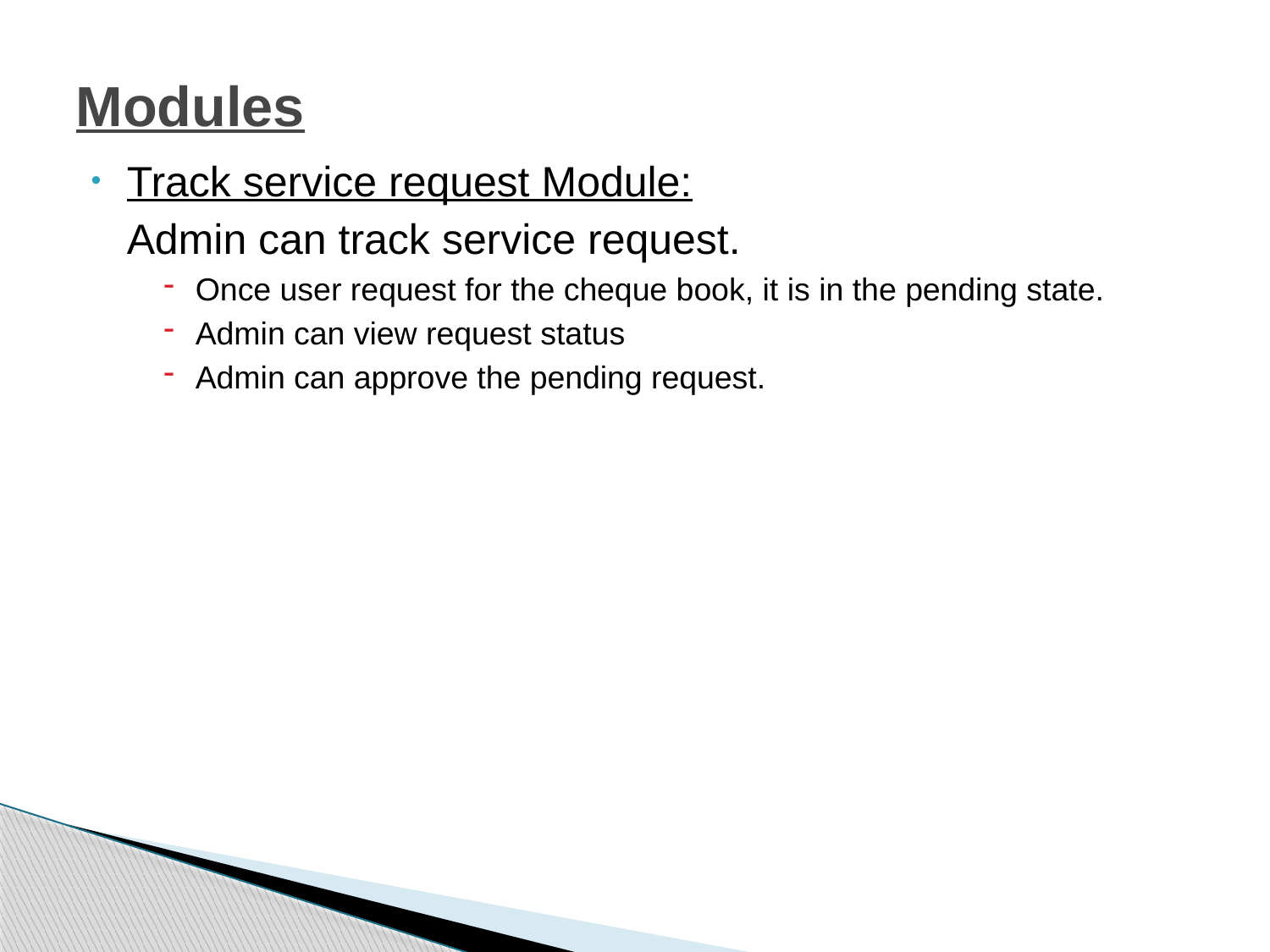

# Modules
Track service request Module:
	Admin can track service request.
Once user request for the cheque book, it is in the pending state.
Admin can view request status
Admin can approve the pending request.